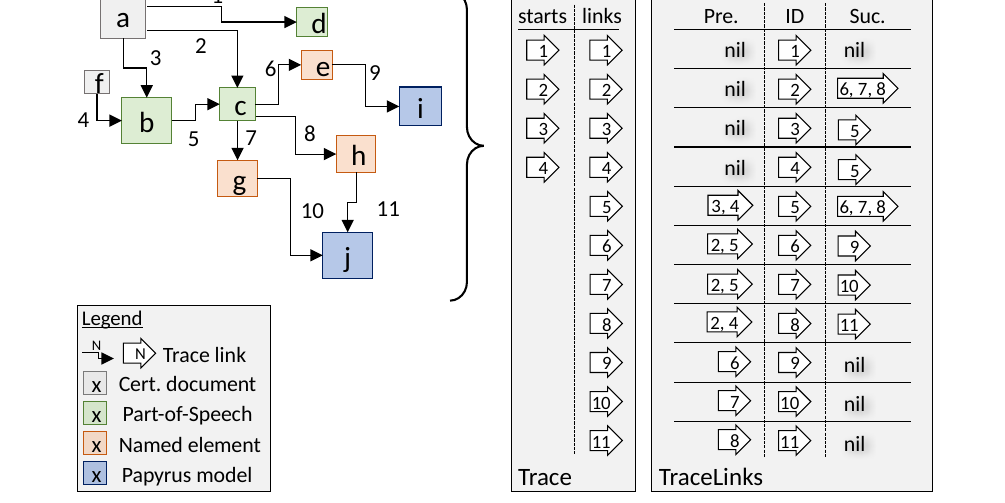

1

a

starts
links
Pre.
ID
Suc.
d
2
3
1
1
nil
1
nil
6
9
e
f
6, 7, 8
2
2
2
nil
i
c
4
b
8
nil
3
3
3
5
7
5
h
4
4
4
nil
5
g
11
10
3, 4
5
5
6, 7, 8
2, 5
6
6
9
j
2, 5
7
7
10
Legend

2, 4
8
8
11
N
Trace link
N
6
9
9
nil
Cert. document
x
7
10
10
nil
Part-of-Speech
x
Named element
8
11
11
nil
x
Trace
TraceLinks
Papyrus model
x